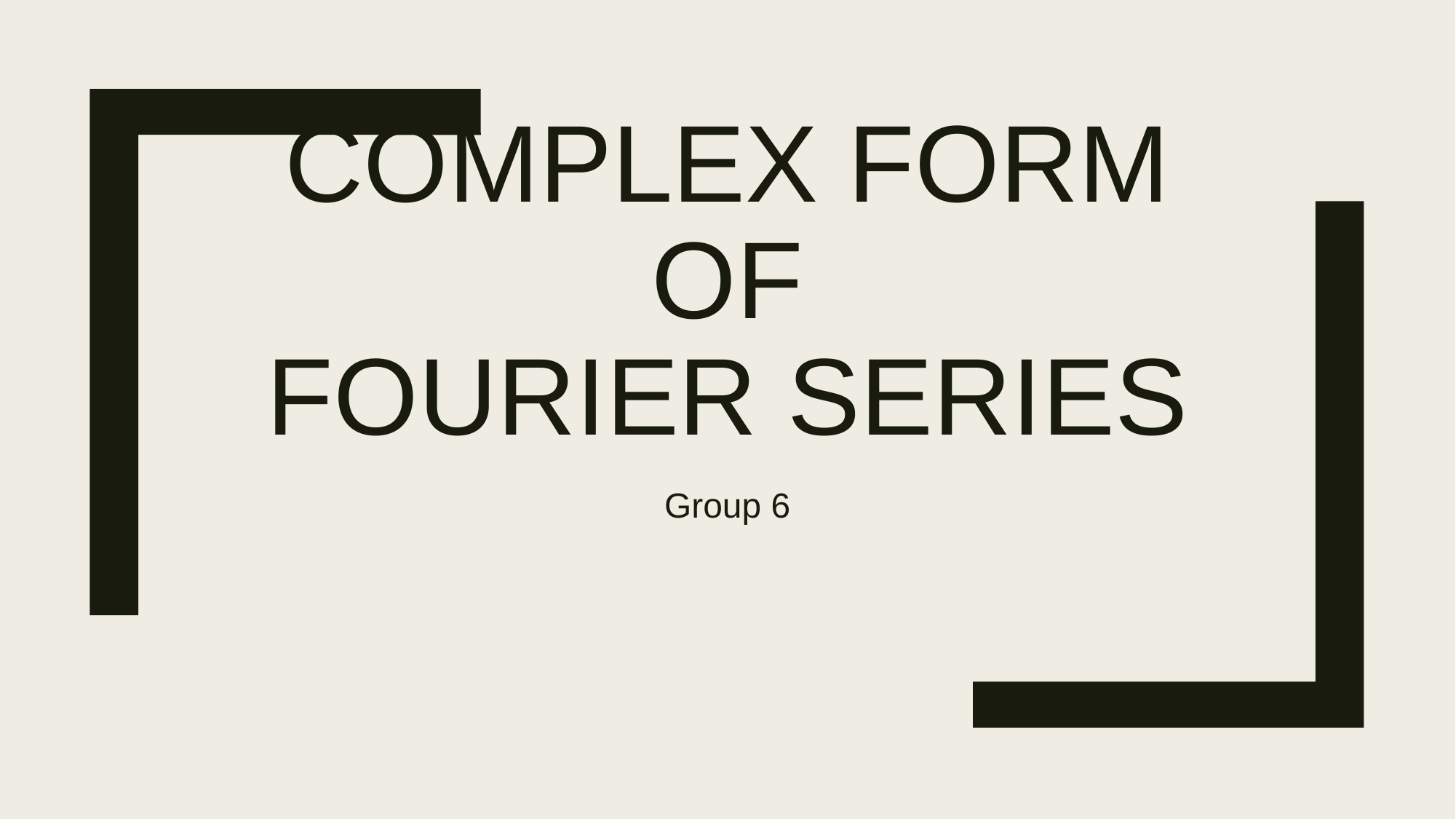

# Complex form of Fourier series
Group 6